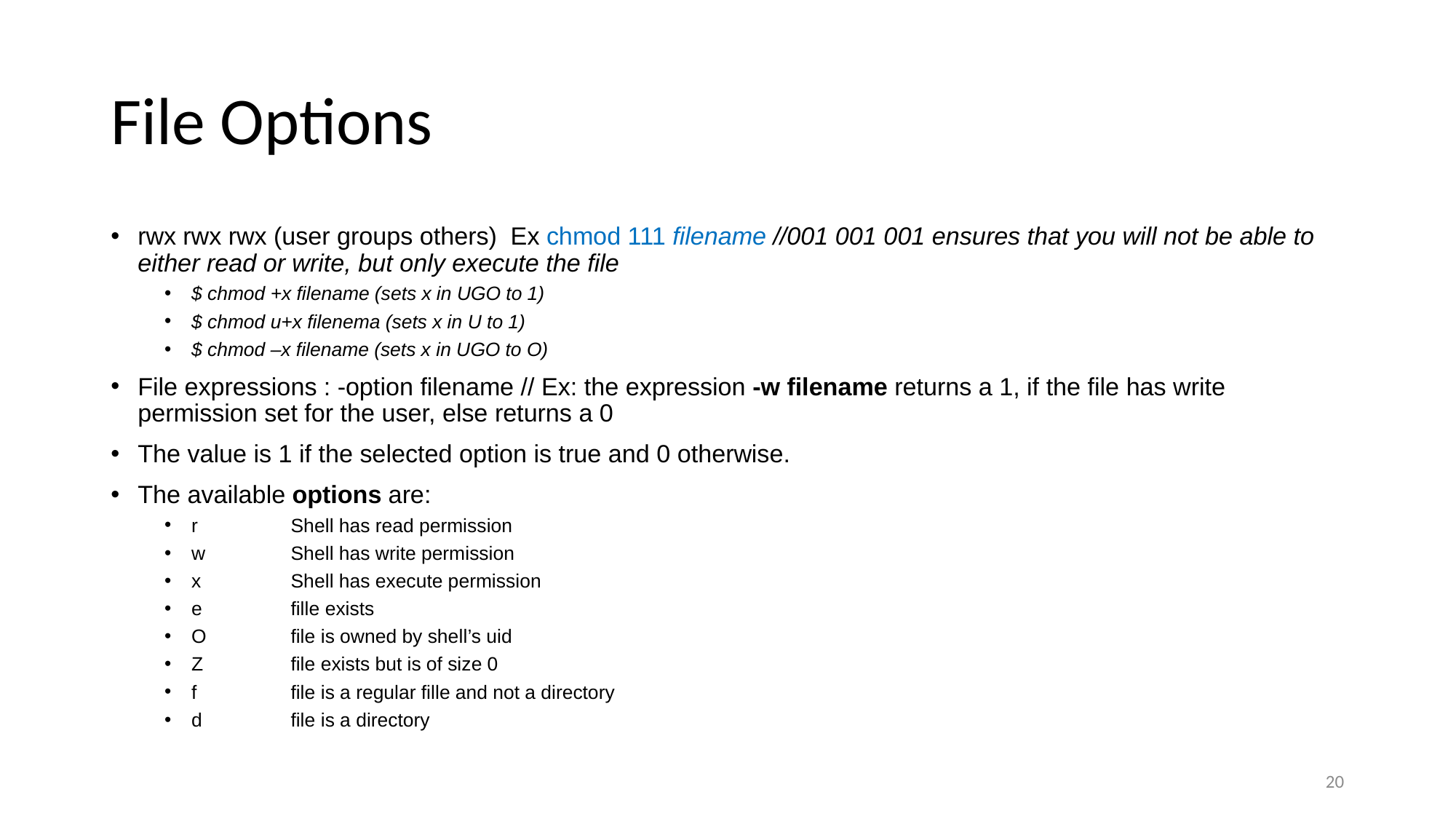

# File Options
rwx rwx rwx (user groups others)  Ex chmod 111 filename //001 001 001 ensures that you will not be able to either read or write, but only execute the file
$ chmod +x filename (sets x in UGO to 1)
$ chmod u+x filenema (sets x in U to 1)
$ chmod –x filename (sets x in UGO to O)
File expressions : -option filename // Ex: the expression -w filename returns a 1, if the file has write permission set for the user, else returns a 0
The value is 1 if the selected option is true and 0 otherwise.
The available options are:
r 	Shell has read permission
w 	Shell has write permission
x 	Shell has execute permission
e 	fille exists
O 	file is owned by shell’s uid
Z	file exists but is of size 0
f 	file is a regular fille and not a directory
d 	file is a directory
20